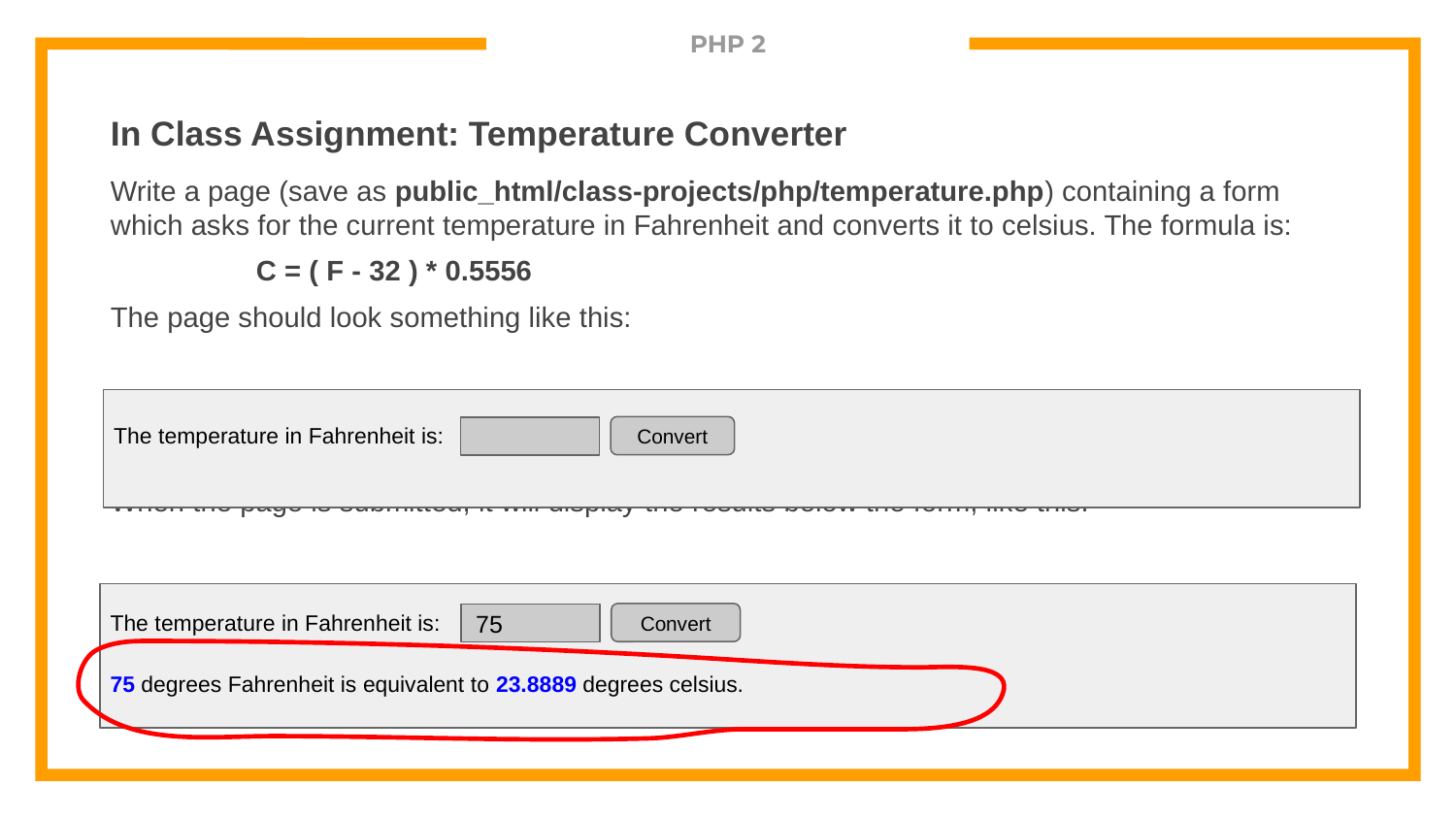

# PHP 2
In Class Assignment: Temperature Converter
Write a page (save as public_html/class-projects/php/temperature.php) containing a form which asks for the current temperature in Fahrenheit and converts it to celsius. The formula is:
	C = ( F - 32 ) * 0.5556
The page should look something like this:

When the page is submitted, it will display the results below the form, like this:

The temperature in Fahrenheit is:
Convert

The temperature in Fahrenheit is:

75 degrees Fahrenheit is equivalent to 23.8889 degrees celsius.
Convert
75